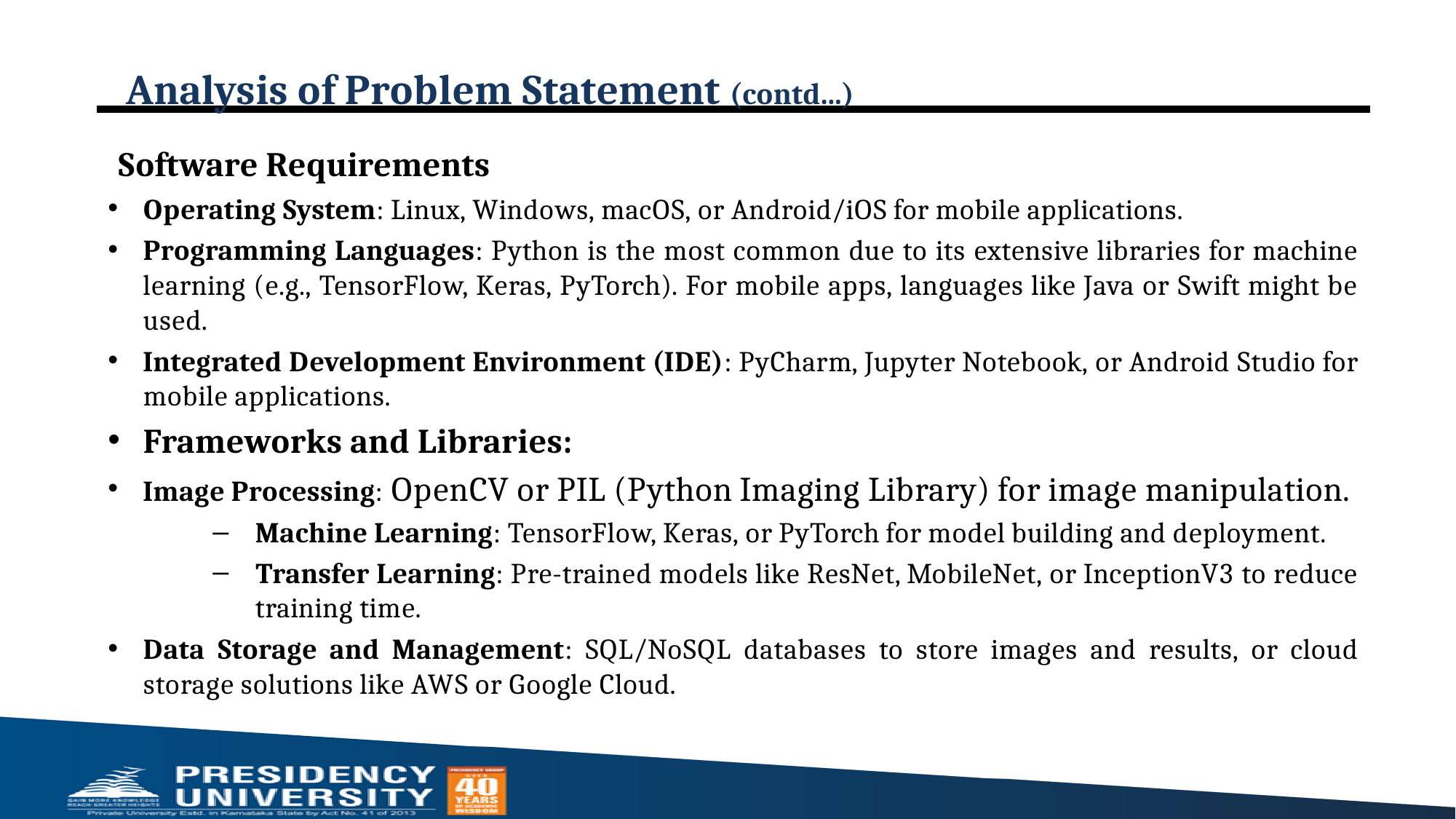

# Analysis of Problem Statement (contd...)
Software Requirements
Operating System: Linux, Windows, macOS, or Android/iOS for mobile applications.
Programming Languages: Python is the most common due to its extensive libraries for machine learning (e.g., TensorFlow, Keras, PyTorch). For mobile apps, languages like Java or Swift might be used.
Integrated Development Environment (IDE): PyCharm, Jupyter Notebook, or Android Studio for mobile applications.
Frameworks and Libraries:
Image Processing: OpenCV or PIL (Python Imaging Library) for image manipulation.
Machine Learning: TensorFlow, Keras, or PyTorch for model building and deployment.
Transfer Learning: Pre-trained models like ResNet, MobileNet, or InceptionV3 to reduce training time.
Data Storage and Management: SQL/NoSQL databases to store images and results, or cloud storage solutions like AWS or Google Cloud.